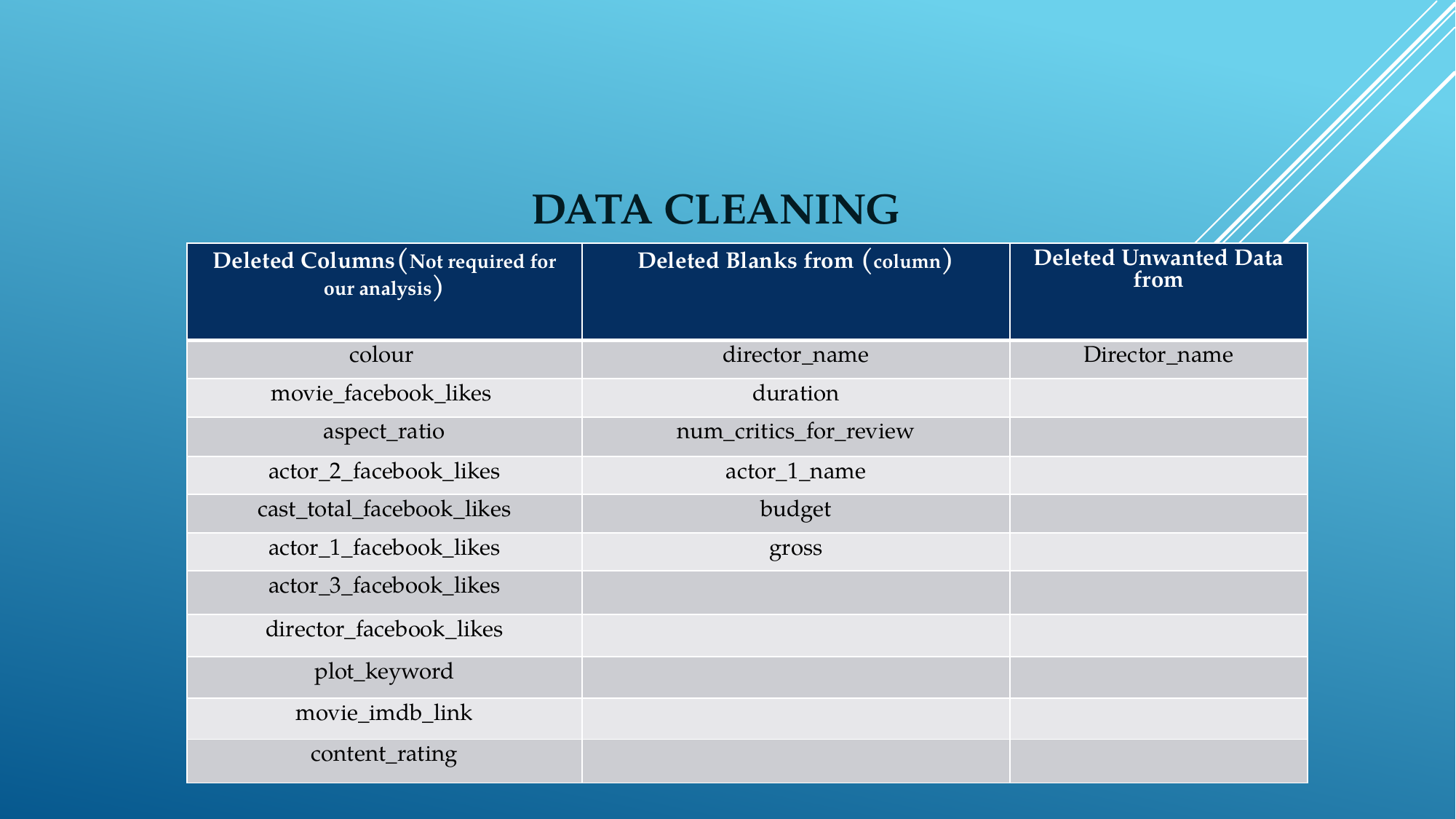

DATA CLEANING
| Deleted Columns(Not required for our analysis) | Deleted Blanks from (column) | Deleted Unwanted Data from |
| --- | --- | --- |
| colour | director\_name | Director\_name |
| movie\_facebook\_likes | duration |  |
| aspect\_ratio | num\_critics\_for\_review |  |
| actor\_2\_facebook\_likes | actor\_1\_name |  |
| cast\_total\_facebook\_likes | budget |  |
| actor\_1\_facebook\_likes | gross |  |
| actor\_3\_facebook\_likes |  |  |
| director\_facebook\_likes |  |  |
| plot\_keyword |  |  |
| movie\_imdb\_link |  |  |
| content\_rating |  |  |